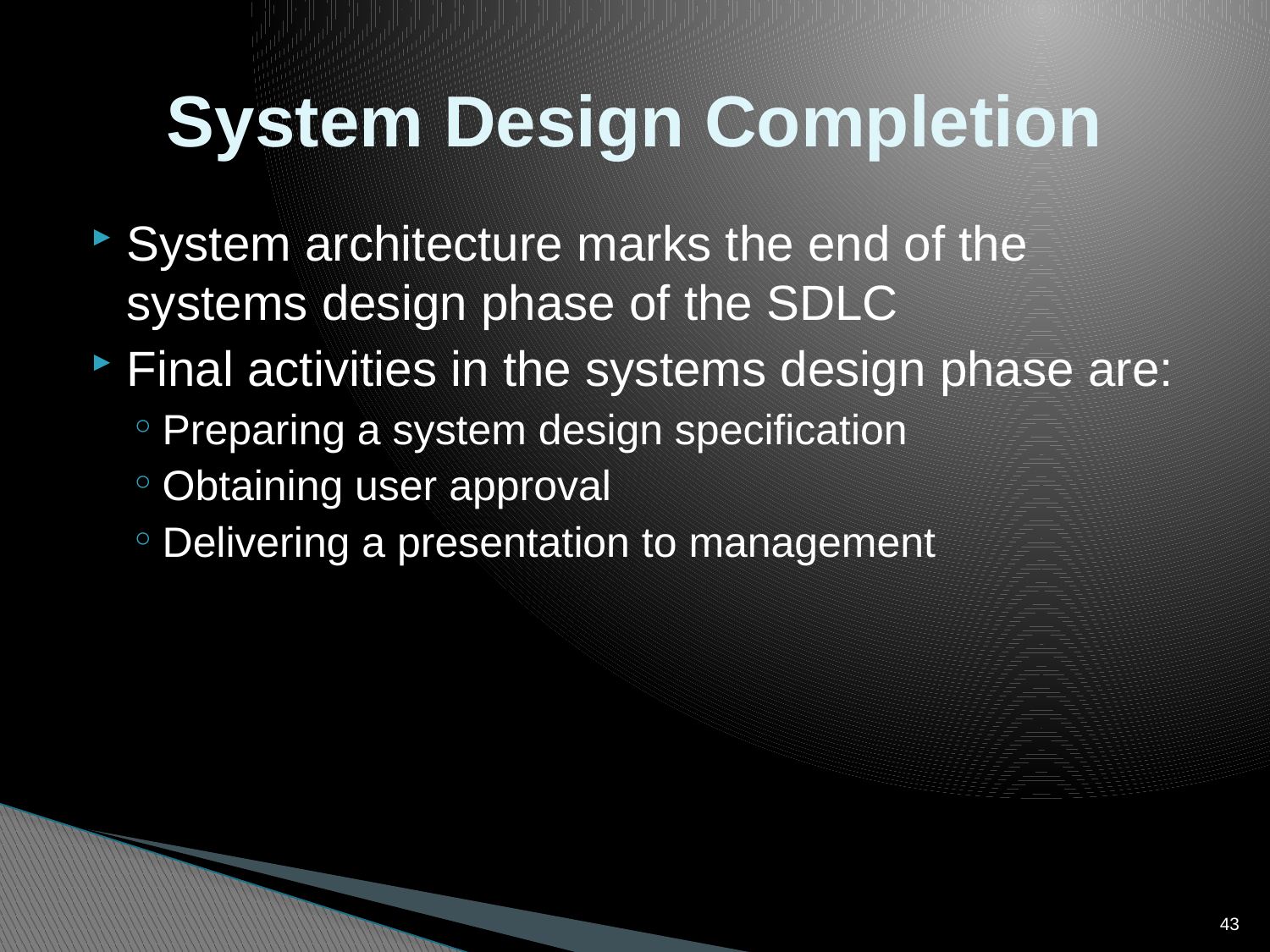

# System Design Completion
System architecture marks the end of the systems design phase of the SDLC
Final activities in the systems design phase are:
Preparing a system design specification
Obtaining user approval
Delivering a presentation to management
43